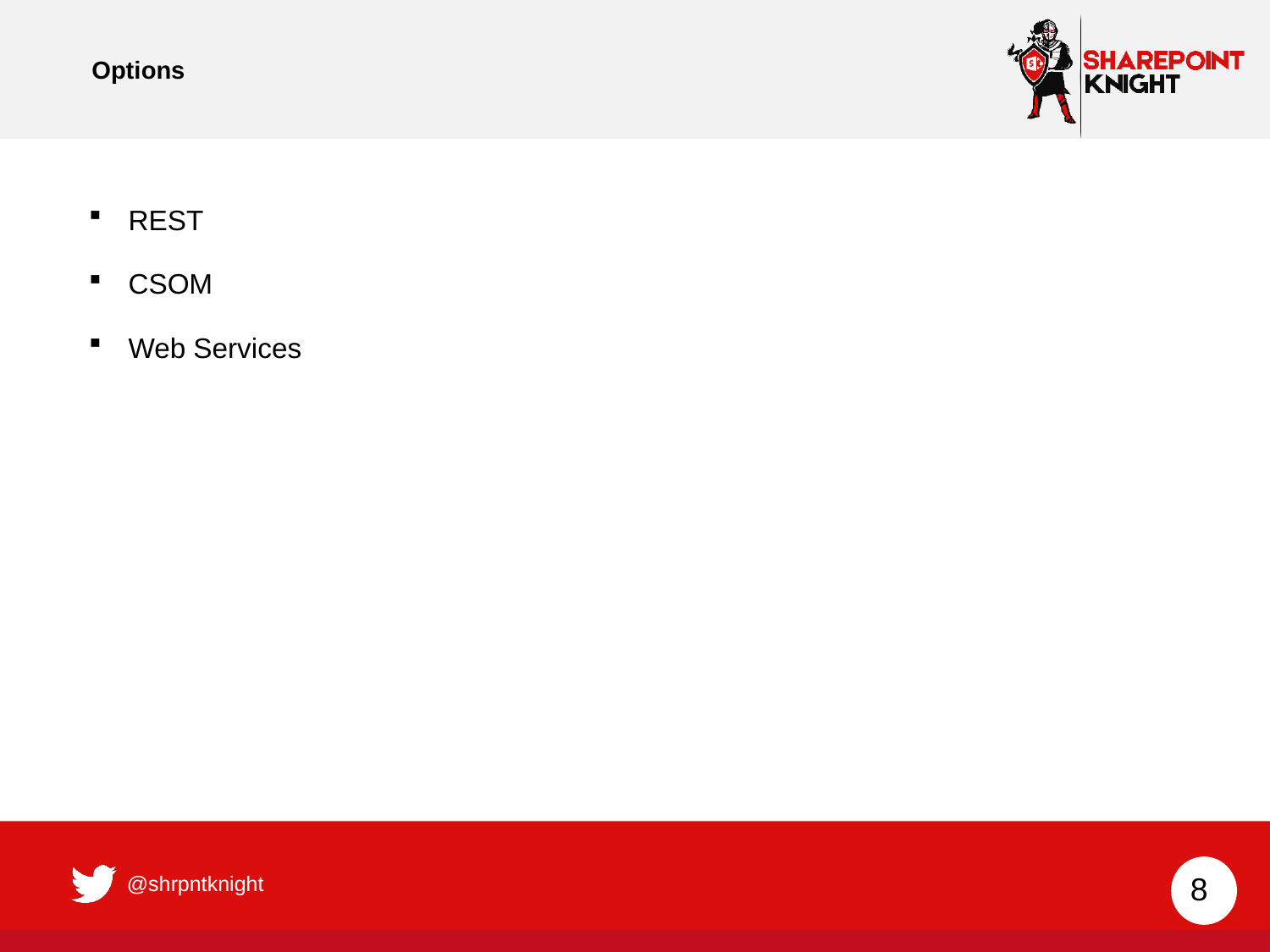

# Options
REST
CSOM
Web Services
8